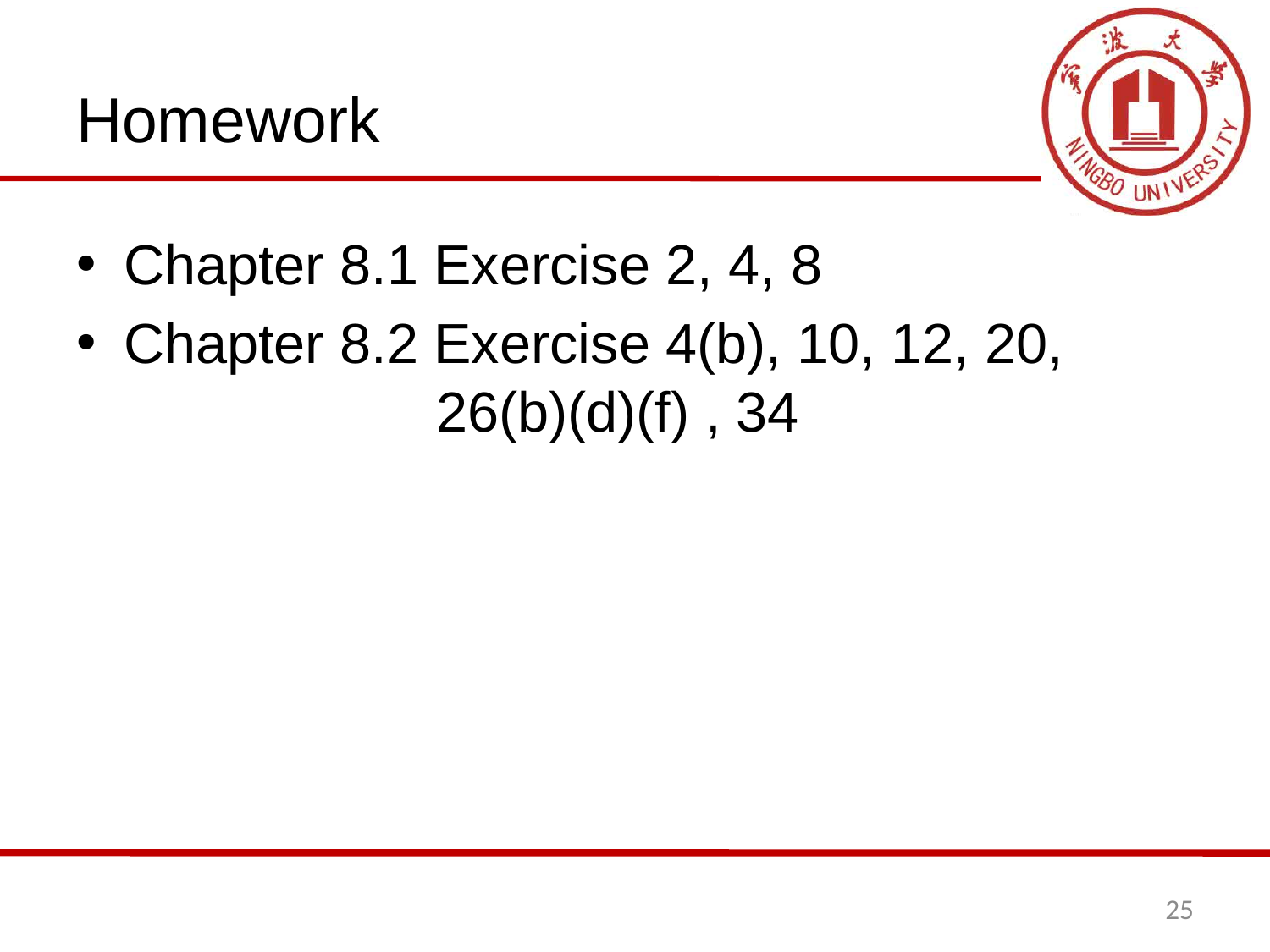

# Homework
Chapter 8.1 Exercise 2, 4, 8
Chapter 8.2 Exercise 4(b), 10, 12, 20,
                    26(b)(d)(f) , 34
25